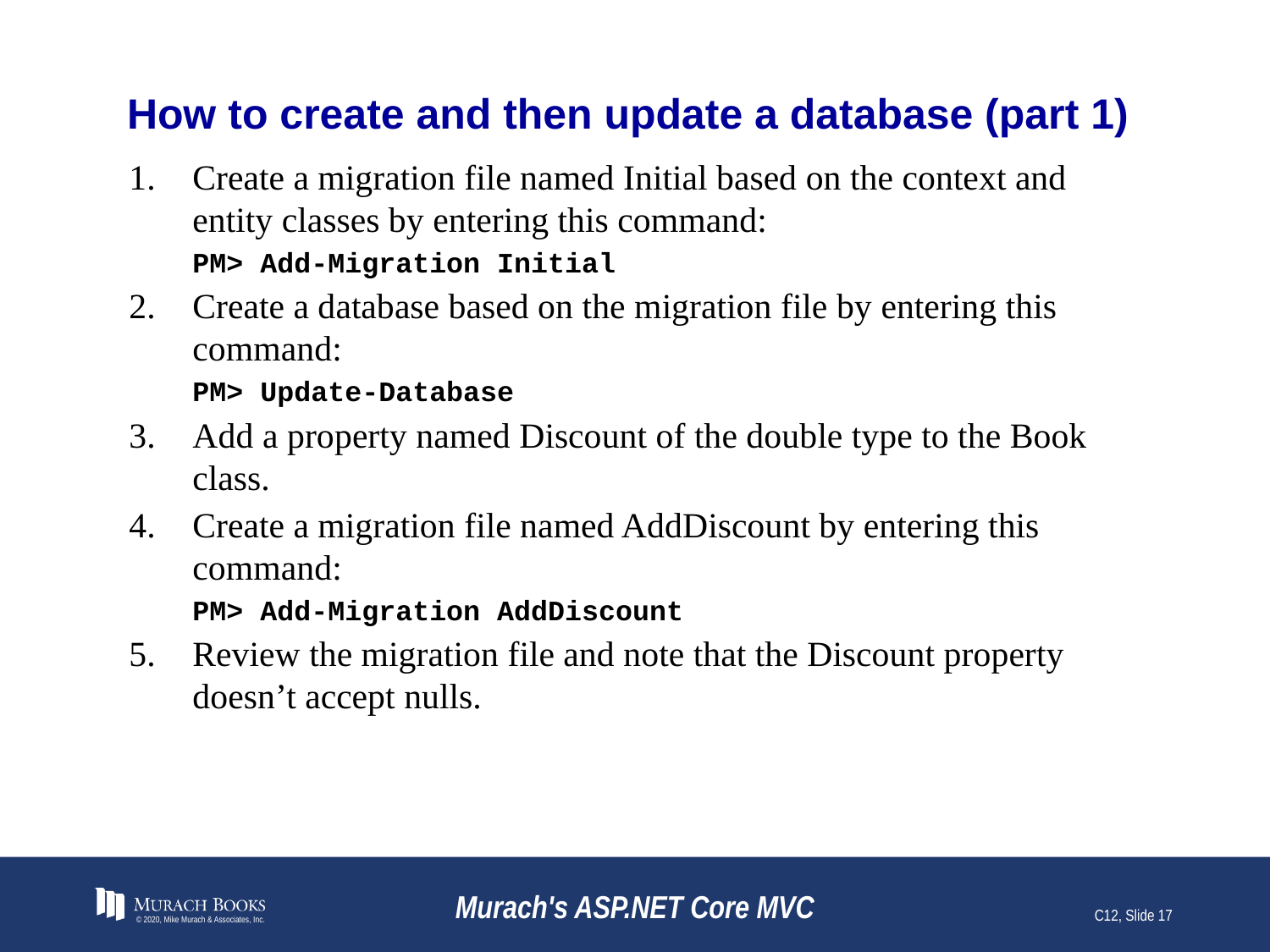

# How to create and then update a database (part 1)
Create a migration file named Initial based on the context and entity classes by entering this command:
	PM> Add-Migration Initial
Create a database based on the migration file by entering this command:
	PM> Update-Database
Add a property named Discount of the double type to the Book class.
Create a migration file named AddDiscount by entering this command:
	PM> Add-Migration AddDiscount
Review the migration file and note that the Discount property doesn’t accept nulls.

© 2020, Mike Murach & Associates, Inc.
Murach's ASP.NET Core MVC

C12, Slide 17